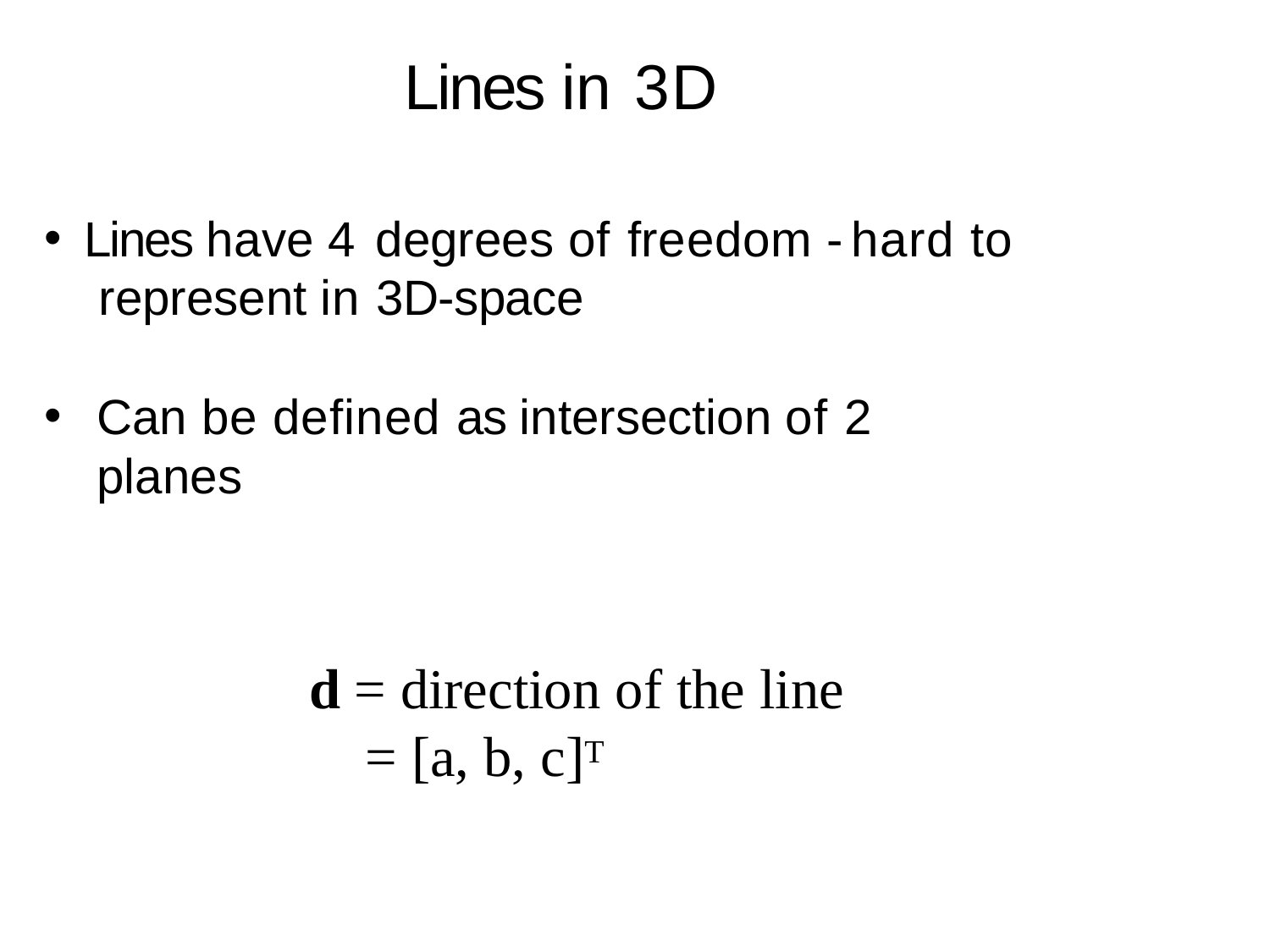

# Lines in 3D
Lines have 4 degrees of freedom - hard to  represent in 3D-space

Can be defined as intersection of 2 planes

d = direction of the line
= [a, b, c]T